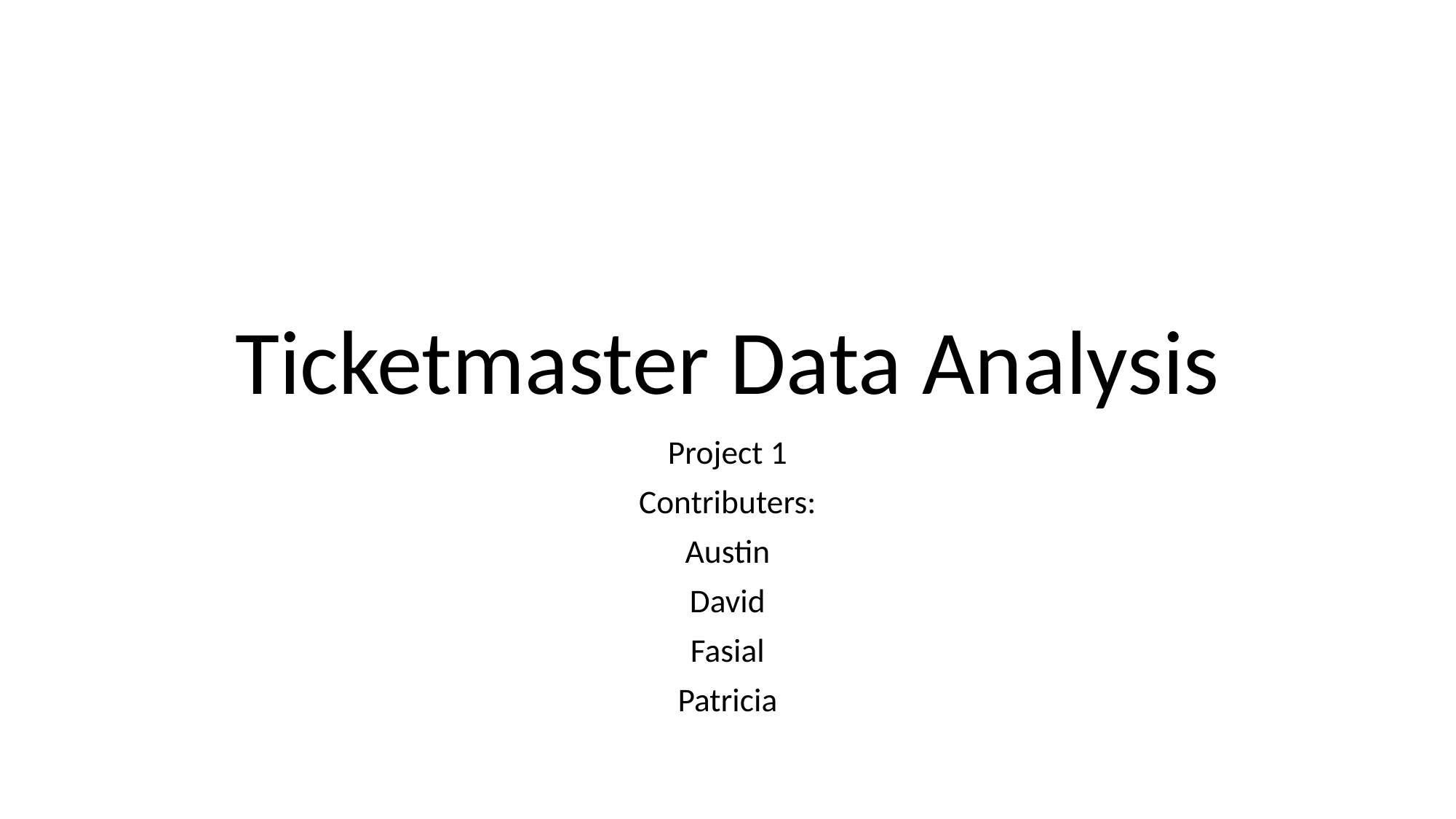

# Ticketmaster Data Analysis
Project 1
Contributers:
Austin
David
Fasial
Patricia